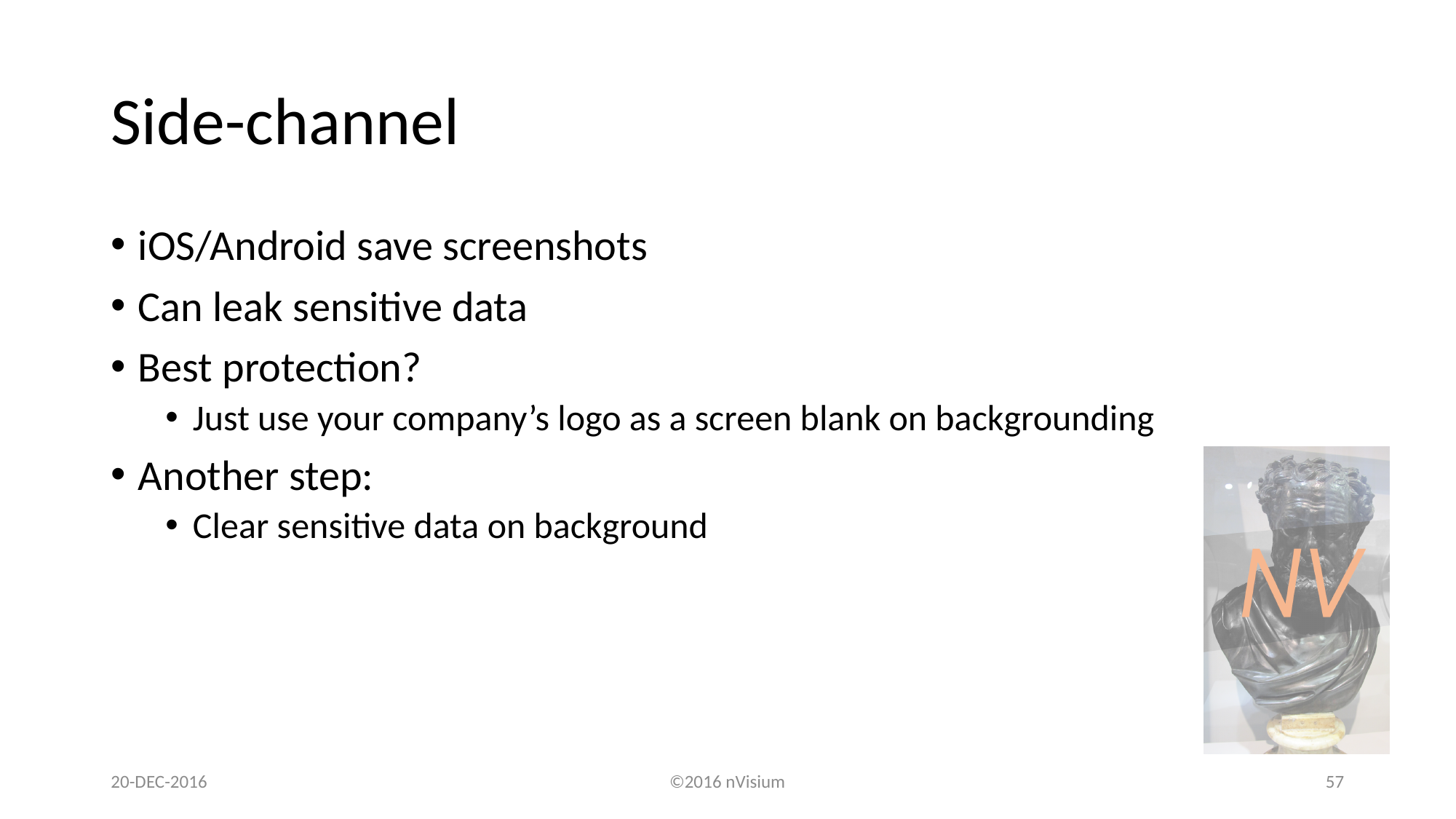

# Side-channel
iOS/Android save screenshots
Can leak sensitive data
Best protection?
Just use your company’s logo as a screen blank on backgrounding
Another step:
Clear sensitive data on background
20-DEC-2016
©2016 nVisium
57